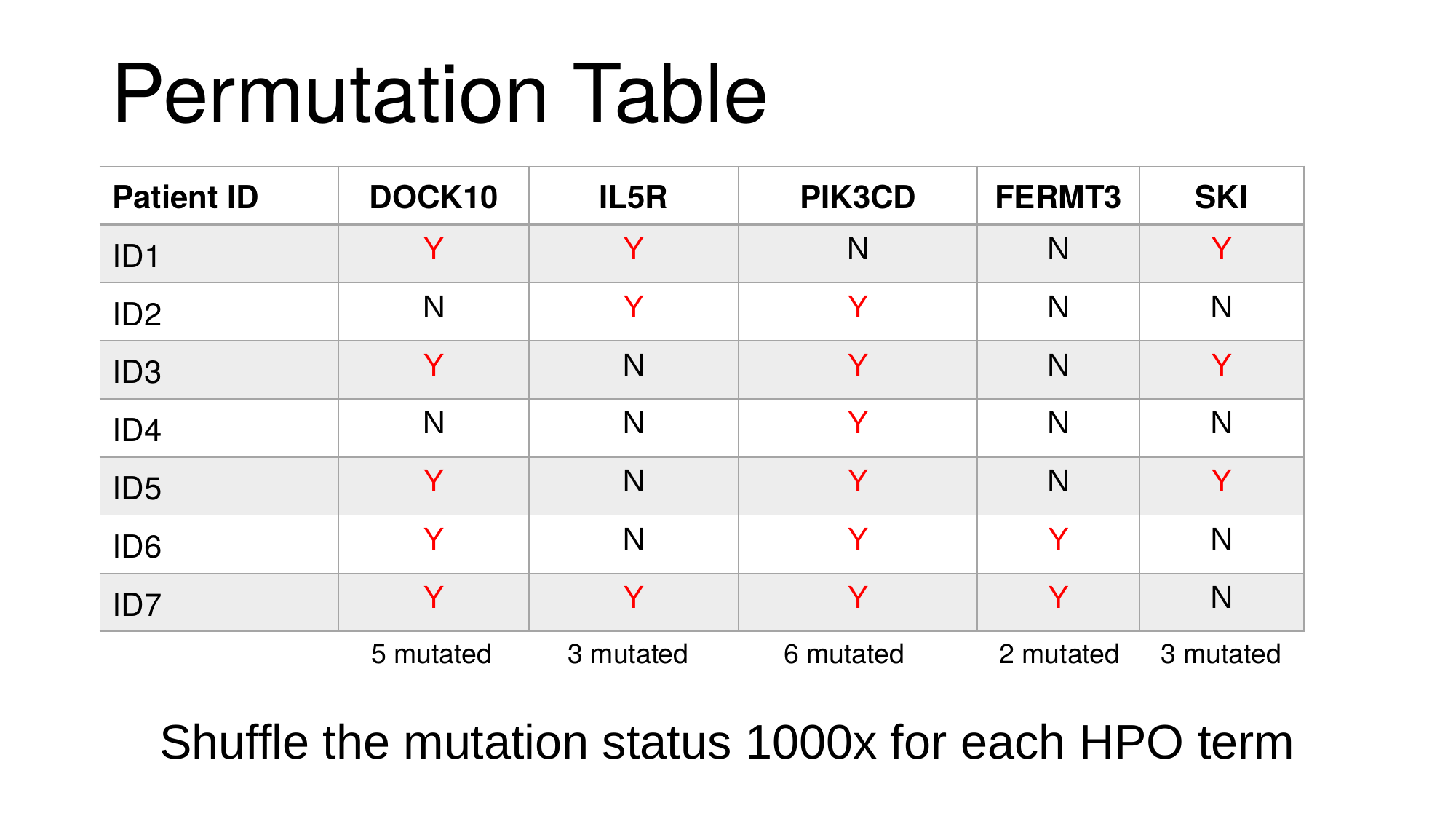

# Permutation Table
| Patient ID | DOCK10 | IL5R | PIK3CD | FERMT3 | SKI |
| --- | --- | --- | --- | --- | --- |
| ID1 | Y | Y | N | N | Y |
| ID2 | N | Y | Y | N | N |
| ID3 | Y | N | Y | N | Y |
| ID4 | N | N | Y | N | N |
| ID5 | Y | N | Y | N | Y |
| ID6 | Y | N | Y | Y | N |
| ID7 | Y | Y | Y | Y | N |
5 mutated
3 mutated
6 mutated
2 mutated
3 mutated
Shuffle the mutation status 1000x for each HPO term